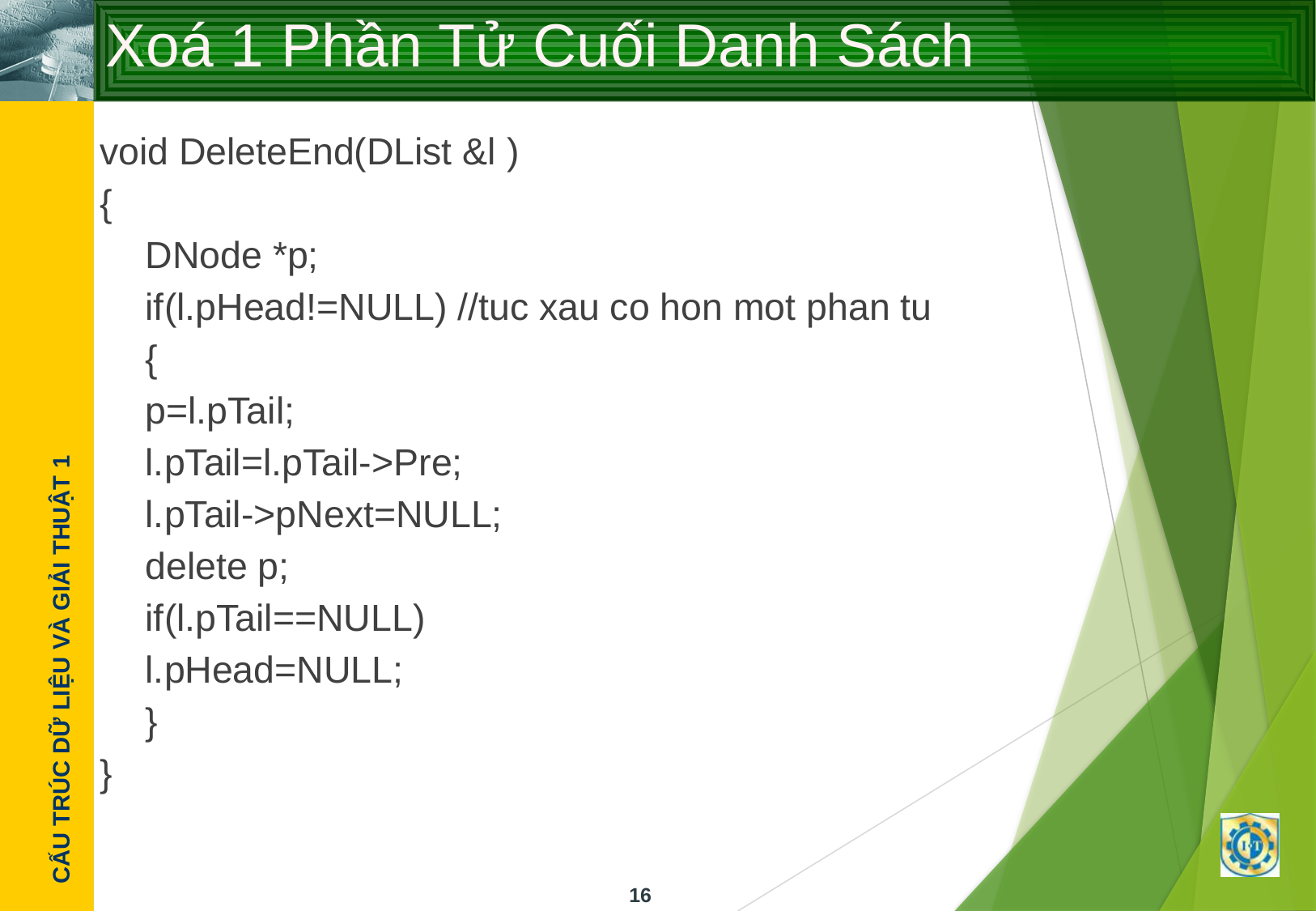

# Xoá 1 Phần Tử Cuối Danh Sách
void DeleteEnd(DList &l )
{
	DNode *p;
	if(l.pHead!=NULL) //tuc xau co hon mot phan tu
	{
		p=l.pTail;
		l.pTail=l.pTail->Pre;
		l.pTail->pNext=NULL;
		delete p;
		if(l.pTail==NULL)
			l.pHead=NULL;
	}
}